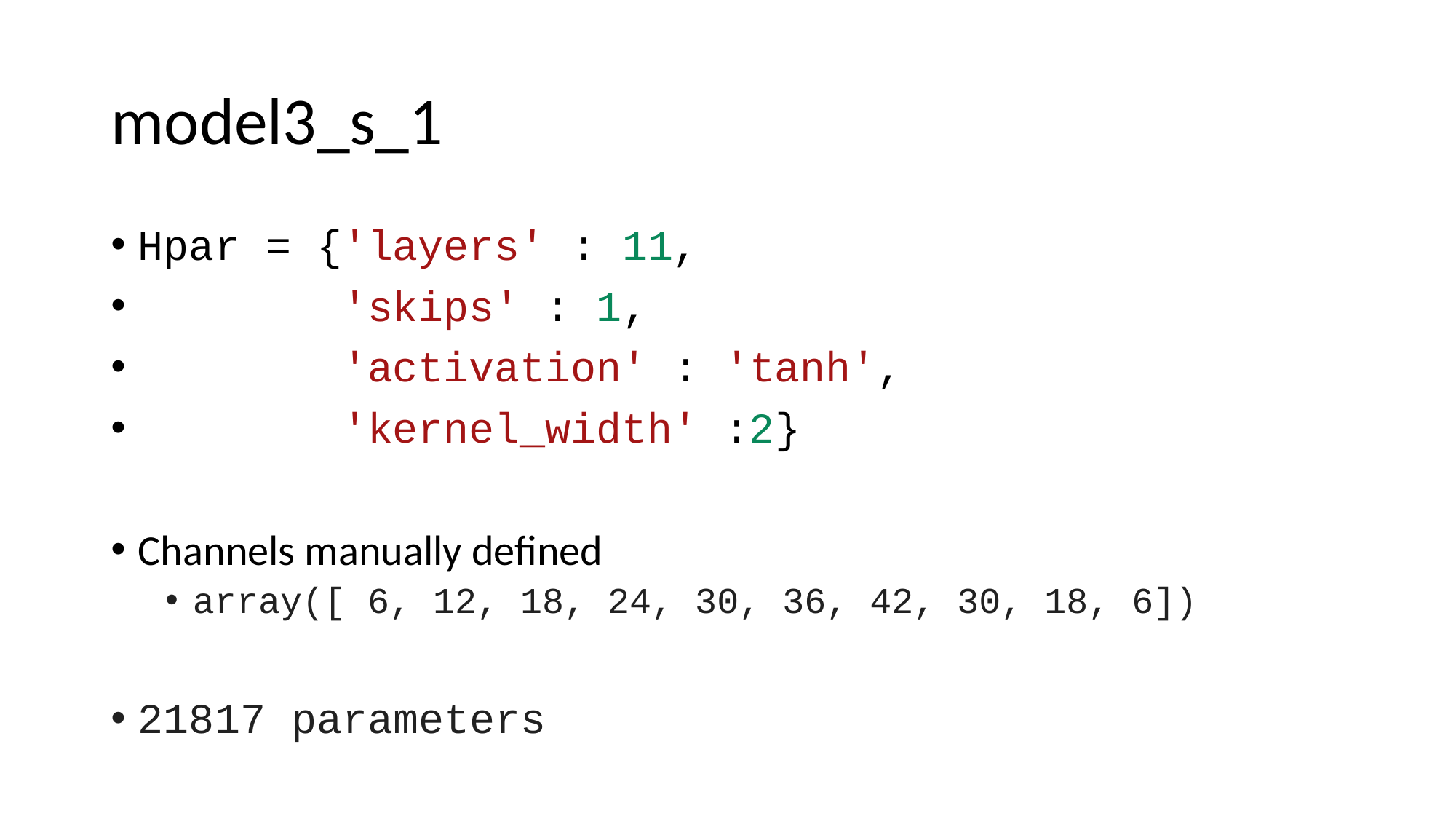

# model3_s_1
Hpar = {'layers' : 11,
        'skips' : 1,
        'activation' : 'tanh',
        'kernel_width' :2}

Channels manually defined
array([ 6, 12, 18, 24, 30, 36, 42, 30, 18, 6])

21817 parameters